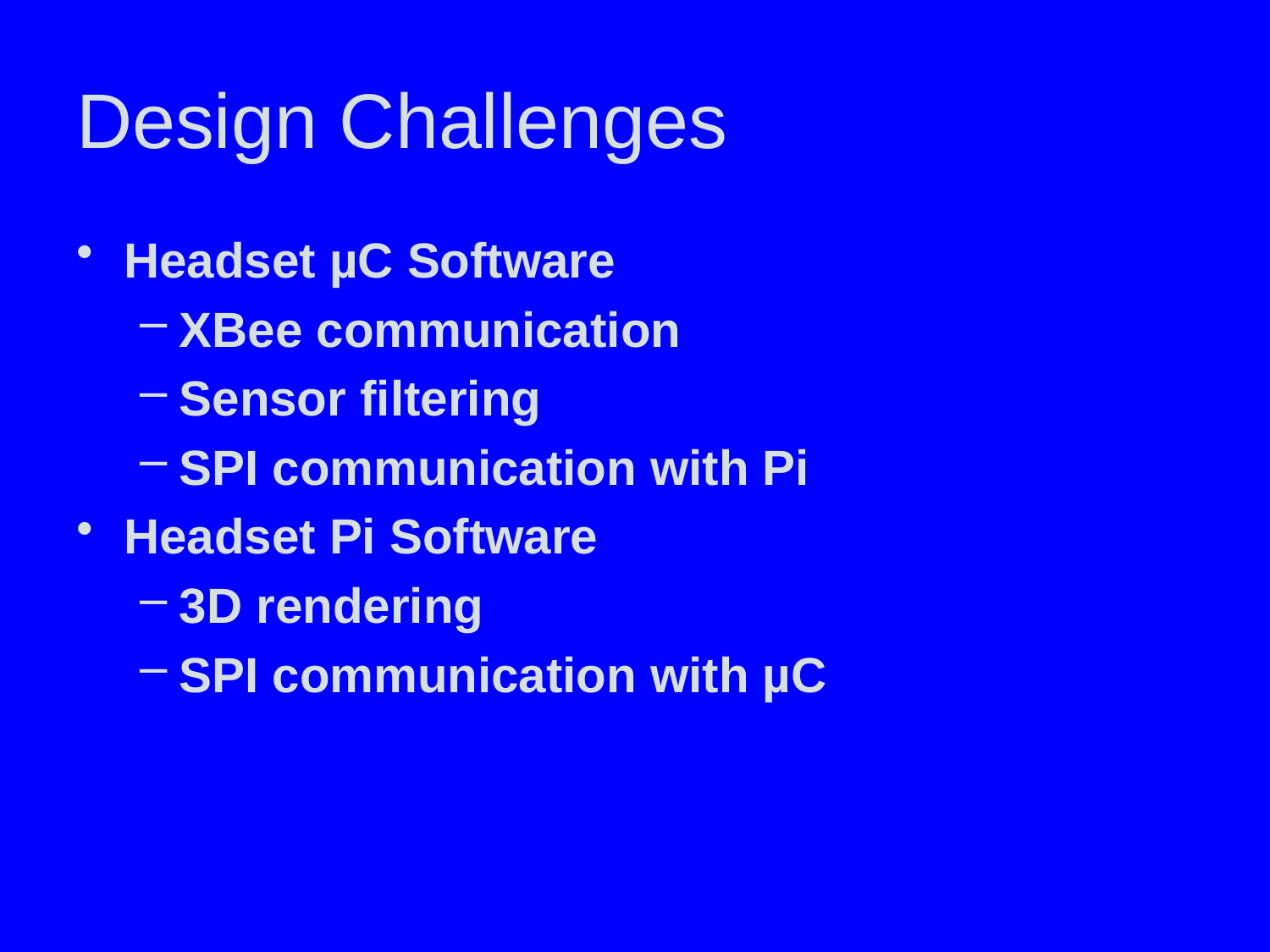

# Design Challenges
Headset µC Software
XBee communication
Sensor filtering
SPI communication with Pi
Headset Pi Software
3D rendering
SPI communication with µC